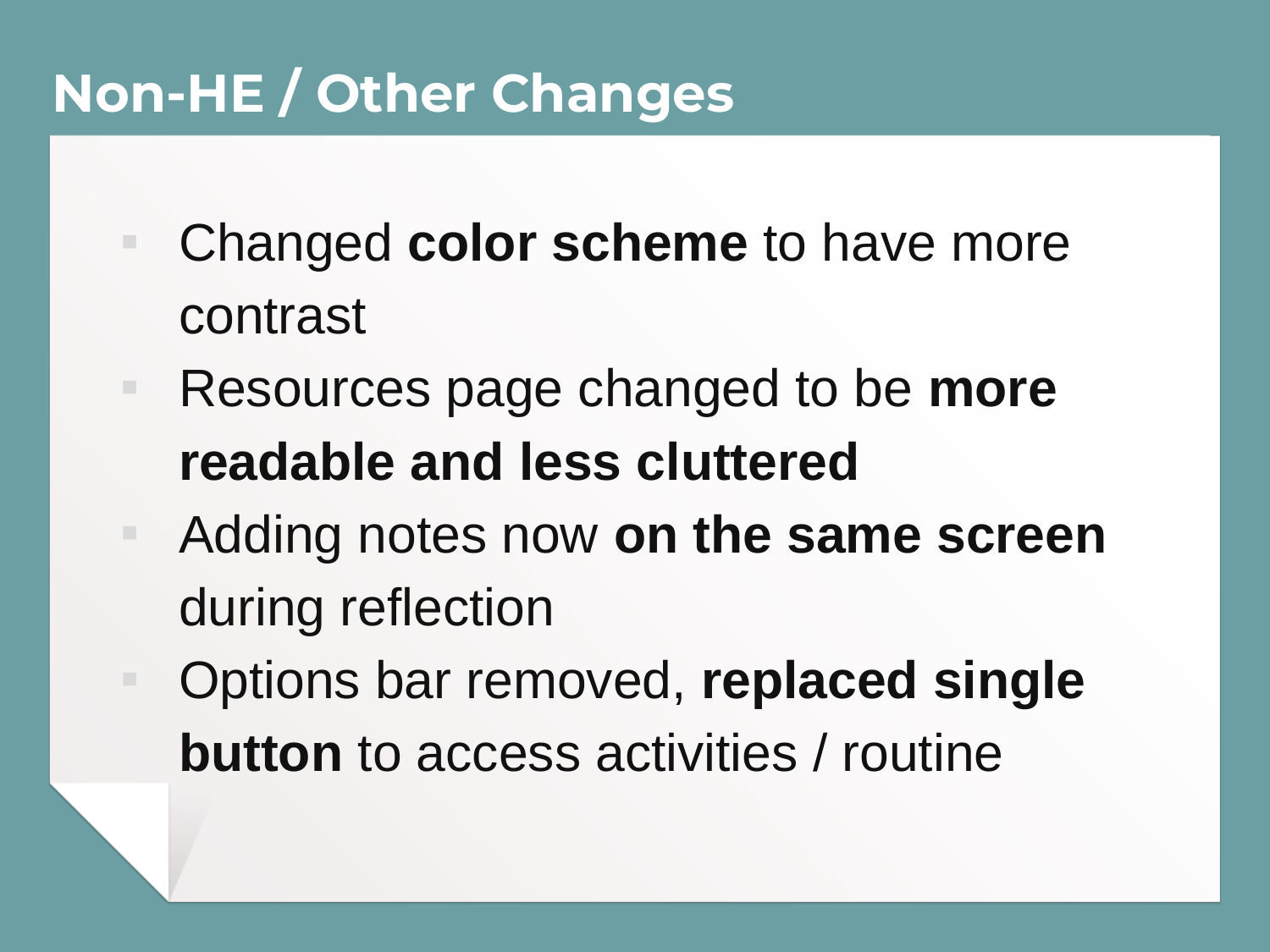

# Non-HE / Other Changes
Changed color scheme to have more contrast
Resources page changed to be more readable and less cluttered
Adding notes now on the same screen during reflection
Options bar removed, replaced single button to access activities / routine